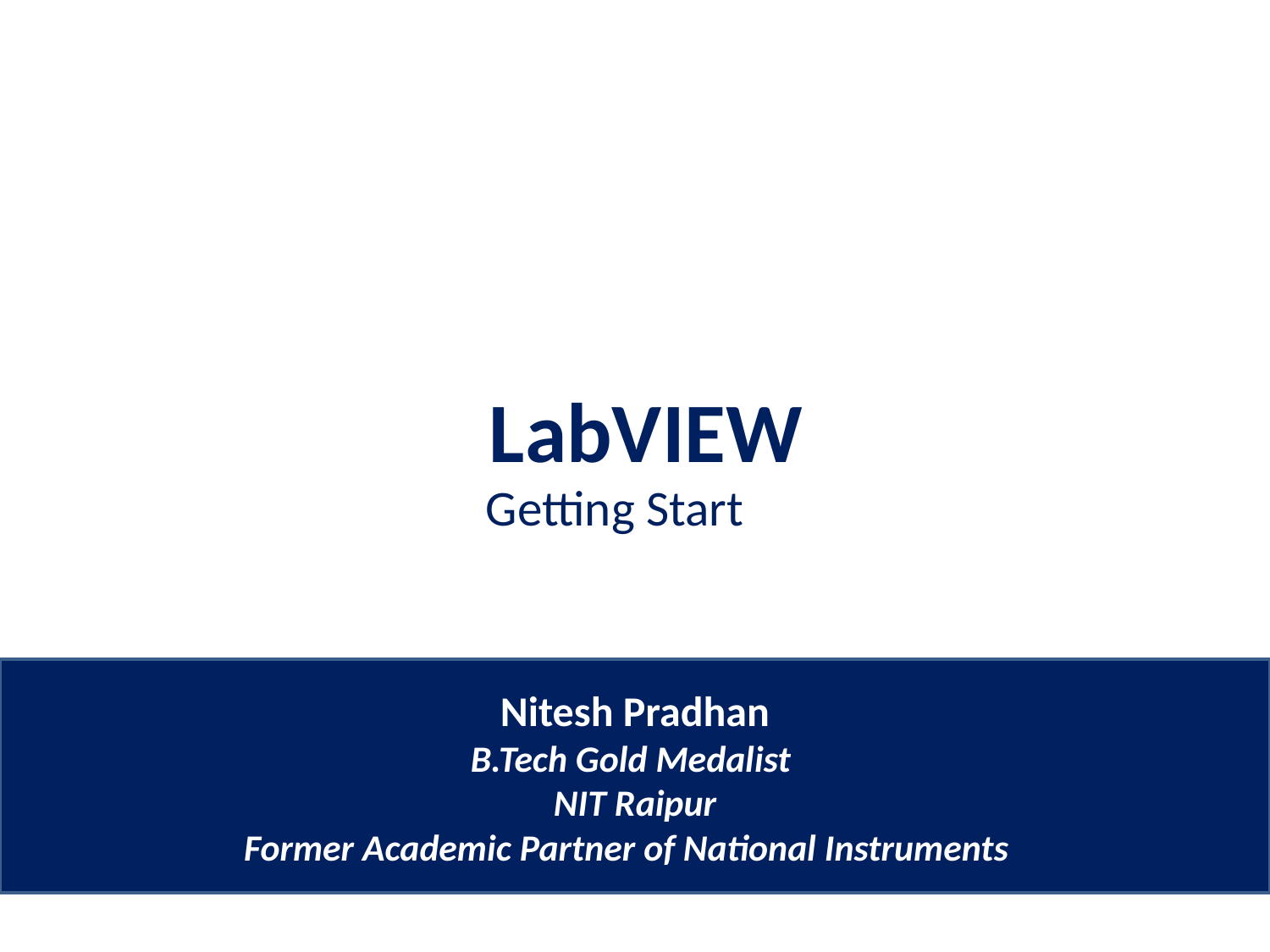

# LabVIEW
Getting Start
Nitesh Pradhan
B.Tech Gold Medalist
NIT Raipur
Former Academic Partner of National Instruments